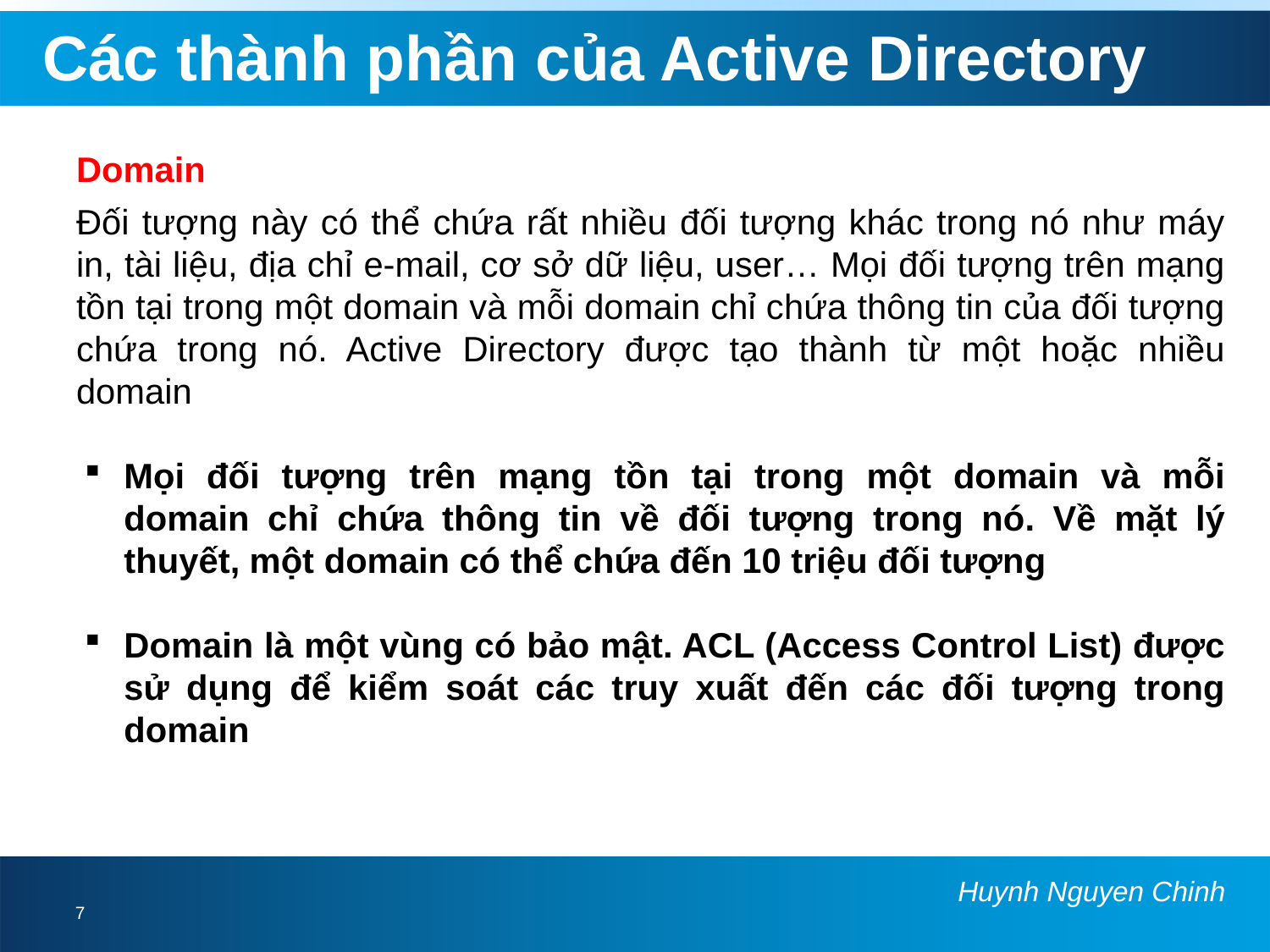

# Các thành phần của Active Directory
Domain
Đối tượng này có thể chứa rất nhiều đối tượng khác trong nó như máy in, tài liệu, địa chỉ e-mail, cơ sở dữ liệu, user… Mọi đối tượng trên mạng tồn tại trong một domain và mỗi domain chỉ chứa thông tin của đối tượng chứa trong nó. Active Directory được tạo thành từ một hoặc nhiều domain

Mọi đối tượng trên mạng tồn tại trong một domain và mỗi domain chỉ chứa thông tin về đối tượng trong nó. Về mặt lý thuyết, một domain có thể chứa đến 10 triệu đối tượng

Domain là một vùng có bảo mật. ACL (Access Control List) được sử dụng để kiểm soát các truy xuất đến các đối tượng trong domain